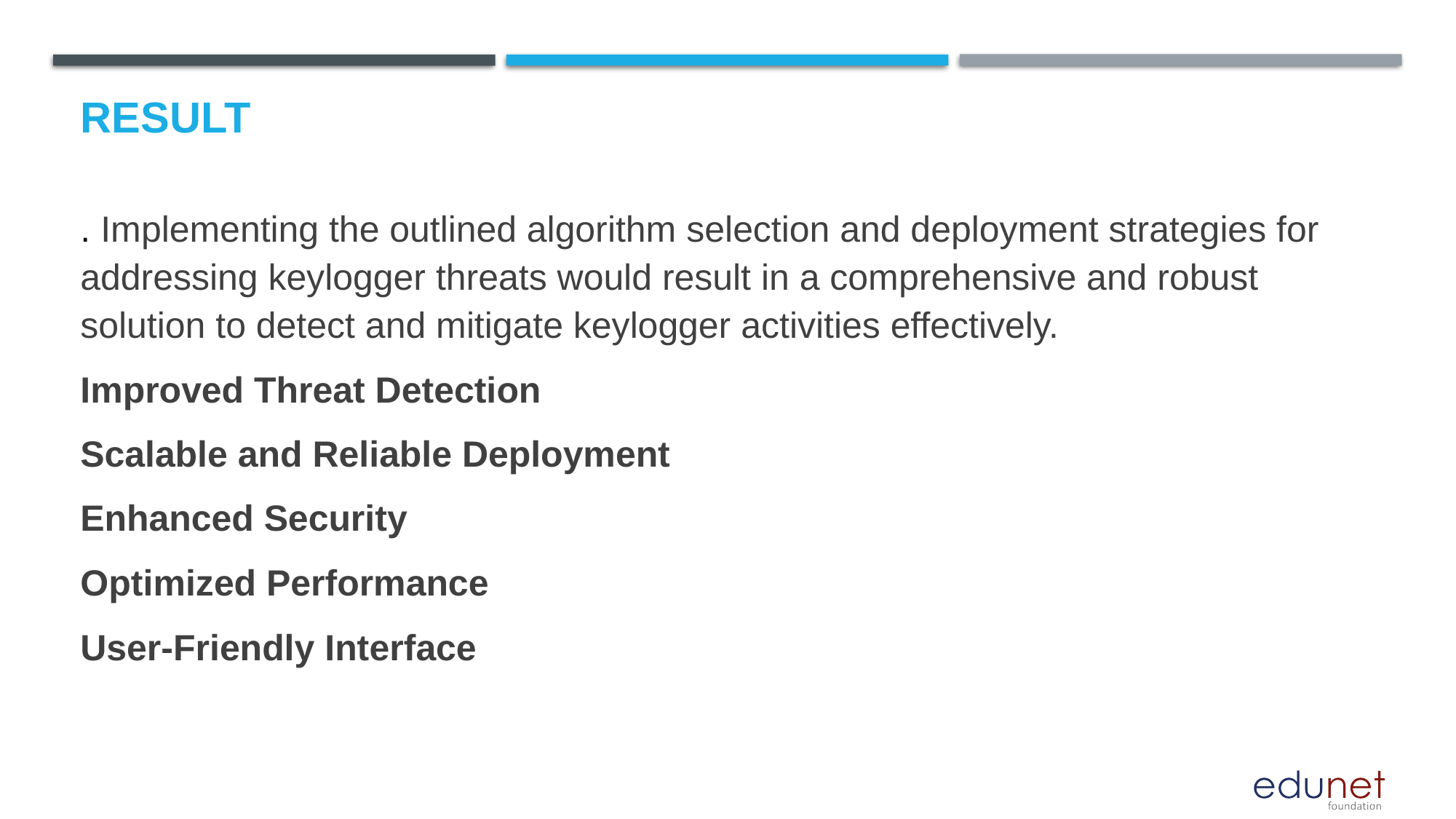

# Result
. Implementing the outlined algorithm selection and deployment strategies for addressing keylogger threats would result in a comprehensive and robust solution to detect and mitigate keylogger activities effectively.
Improved Threat Detection
Scalable and Reliable Deployment
Enhanced Security
Optimized Performance
User-Friendly Interface